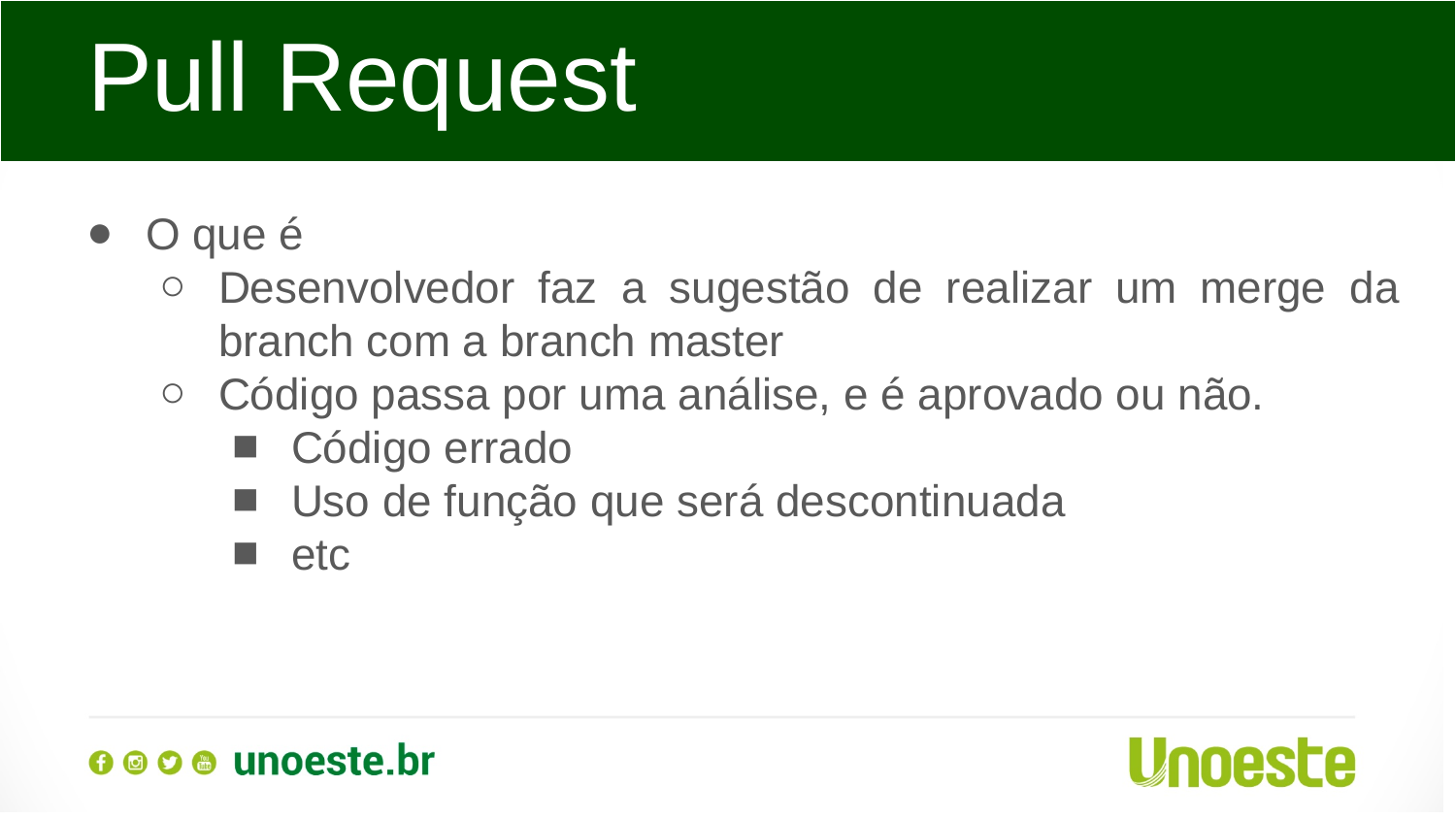

Pull Request
O que é
Desenvolvedor faz a sugestão de realizar um merge da branch com a branch master
Código passa por uma análise, e é aprovado ou não.
Código errado
Uso de função que será descontinuada
etc